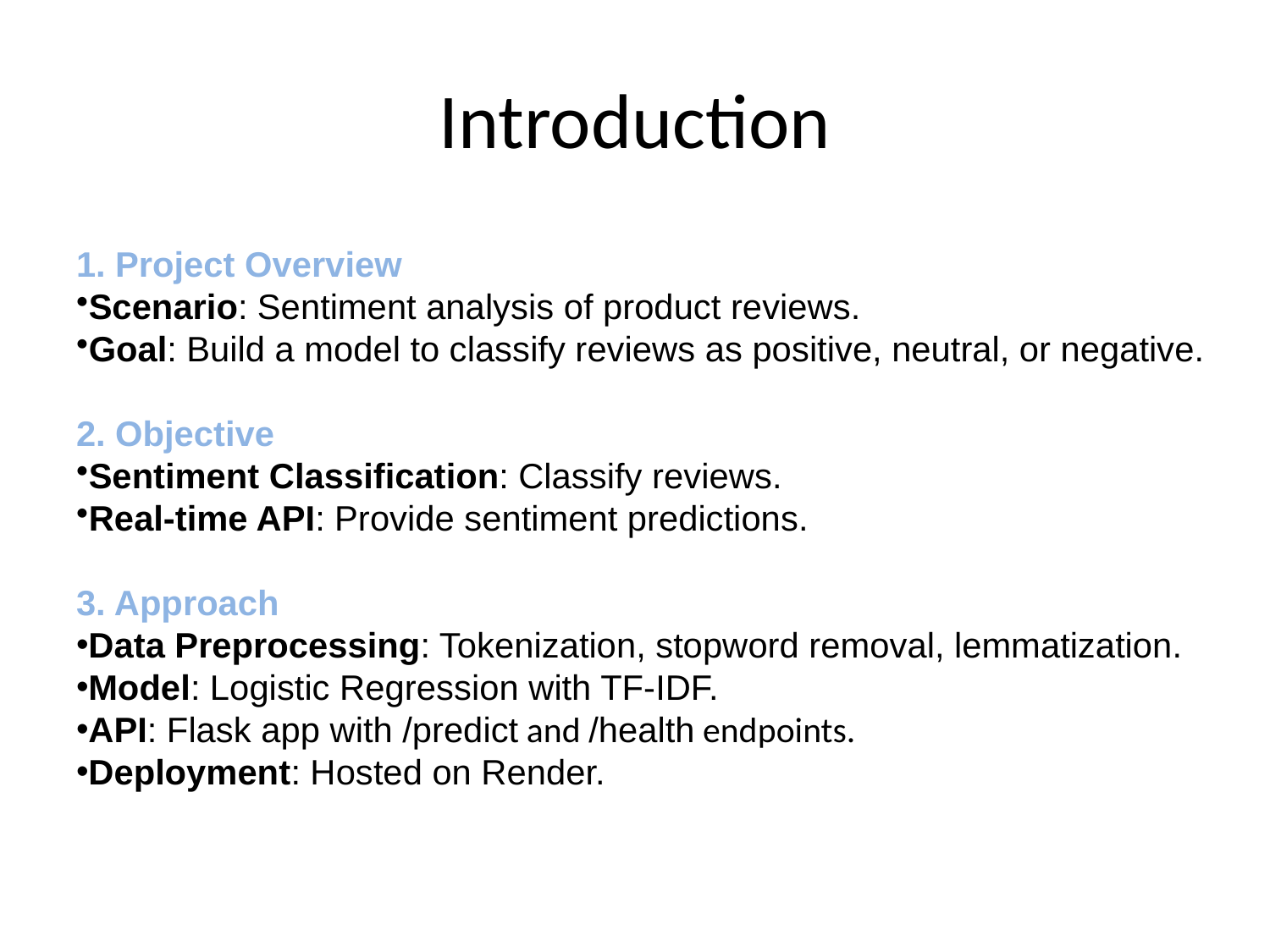

# Introduction
1. Project Overview
Scenario: Sentiment analysis of product reviews.
Goal: Build a model to classify reviews as positive, neutral, or negative.

2. Objective
Sentiment Classification: Classify reviews.
Real-time API: Provide sentiment predictions.

3. Approach
Data Preprocessing: Tokenization, stopword removal, lemmatization.
Model: Logistic Regression with TF-IDF.
API: Flask app with /predict and /health endpoints.
Deployment: Hosted on Render.